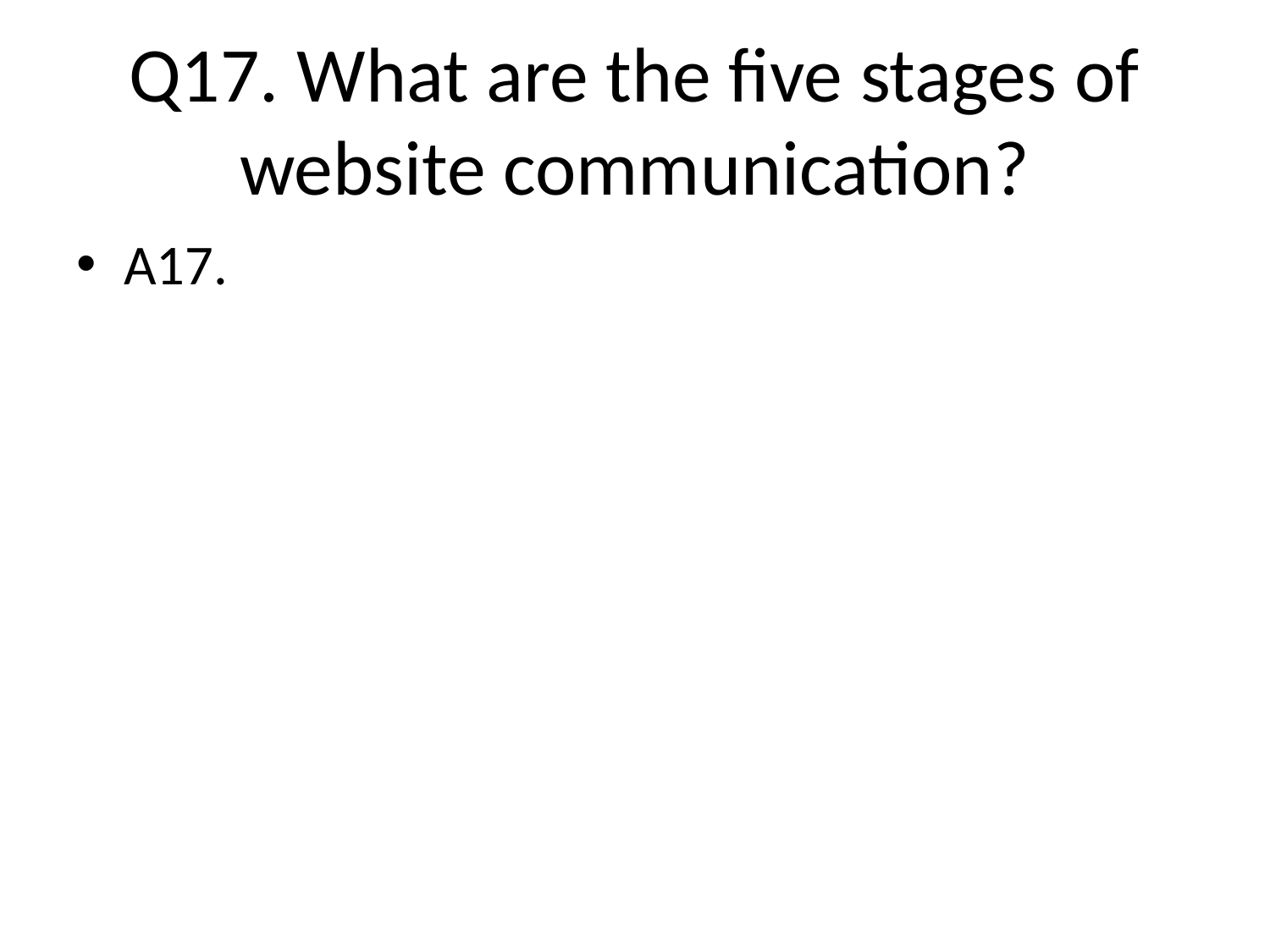

# Q17. What are the five stages of website communication?
A17.